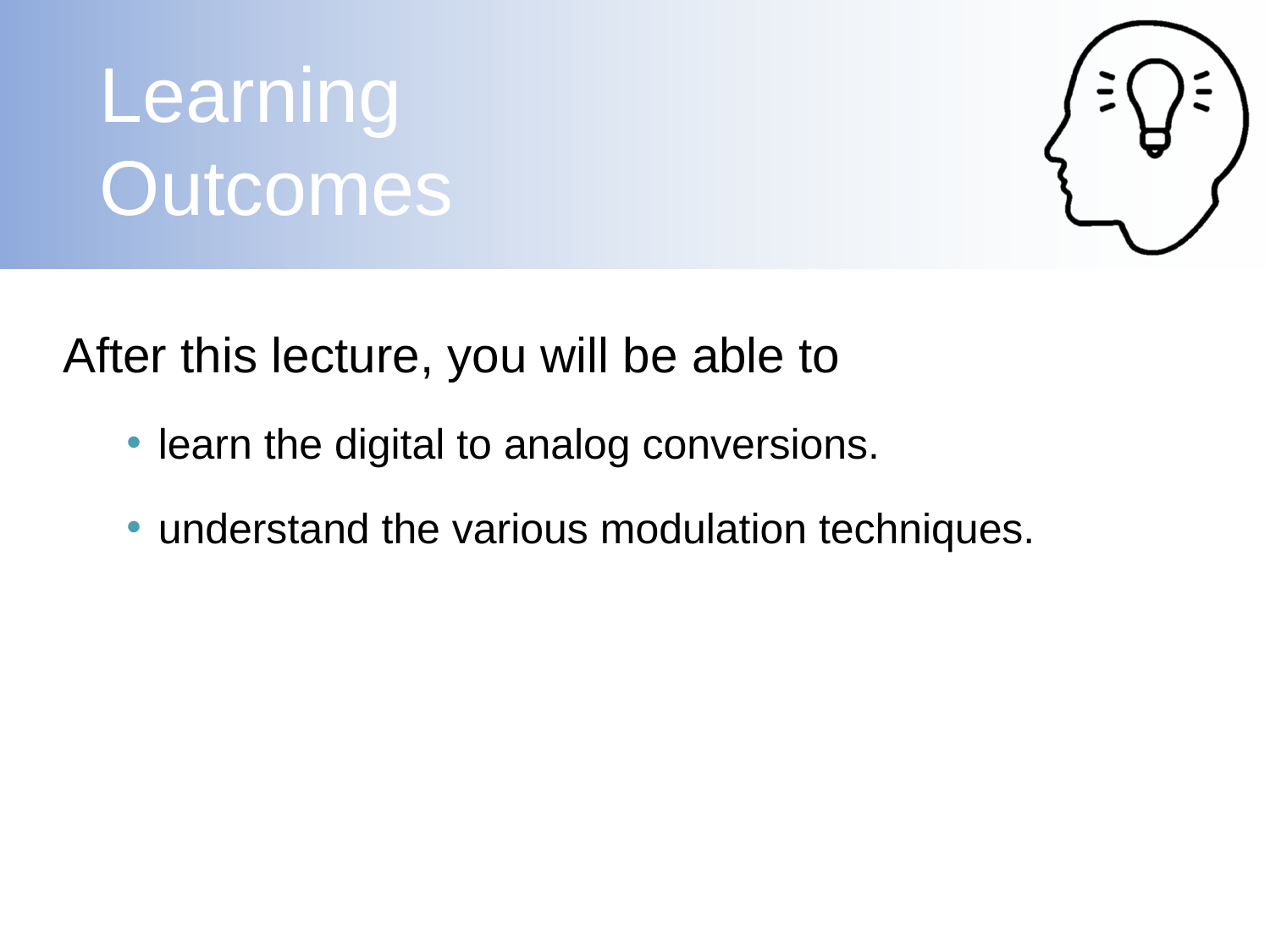

After this lecture, you will be able to
learn the digital to analog conversions.
understand the various modulation techniques.